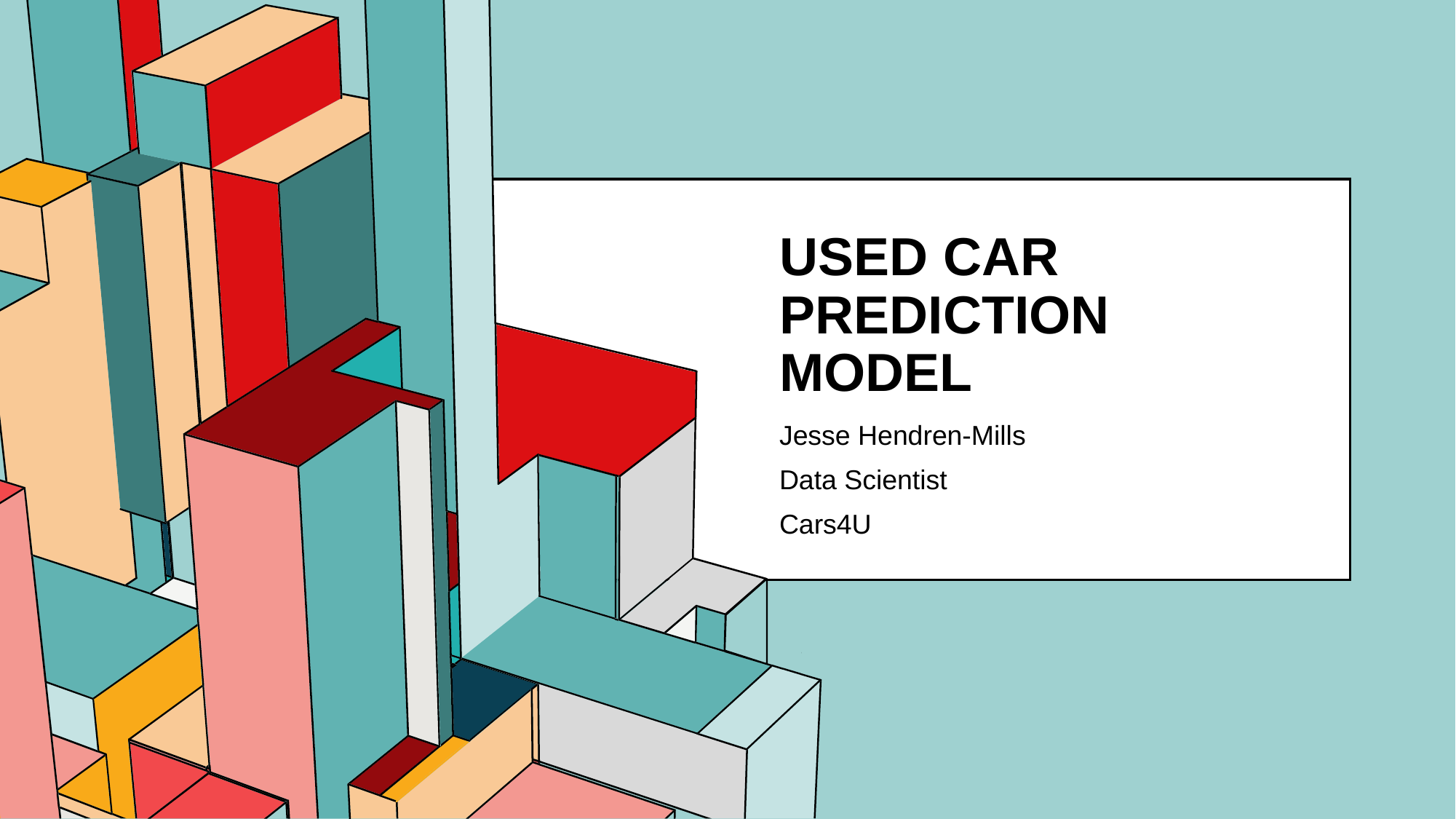

# Used Car Prediction model
Jesse Hendren-Mills
Data Scientist
Cars4U